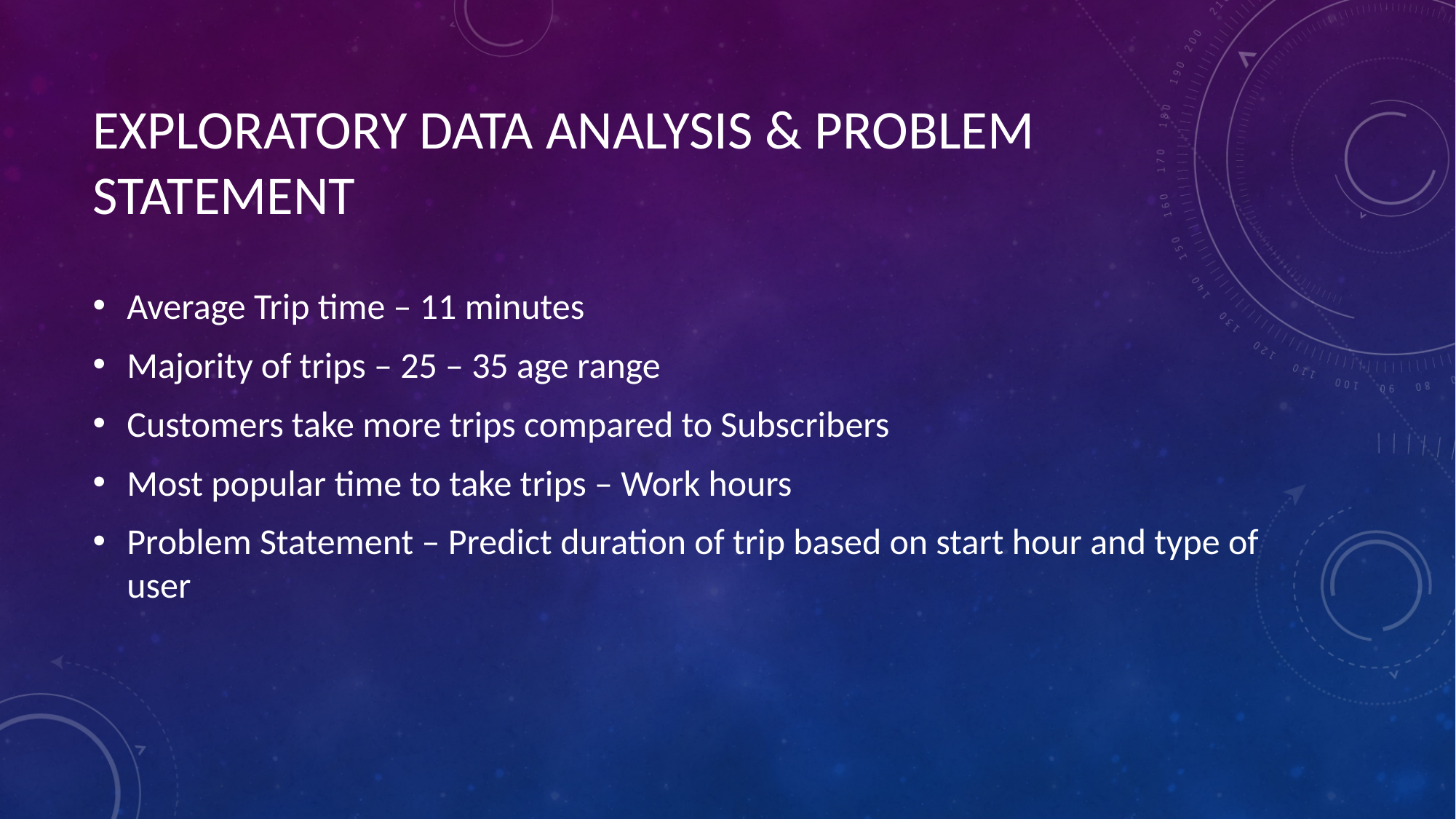

# Exploratory data Analysis & Problem statement
Average Trip time – 11 minutes
Majority of trips – 25 – 35 age range
Customers take more trips compared to Subscribers
Most popular time to take trips – Work hours
Problem Statement – Predict duration of trip based on start hour and type of user